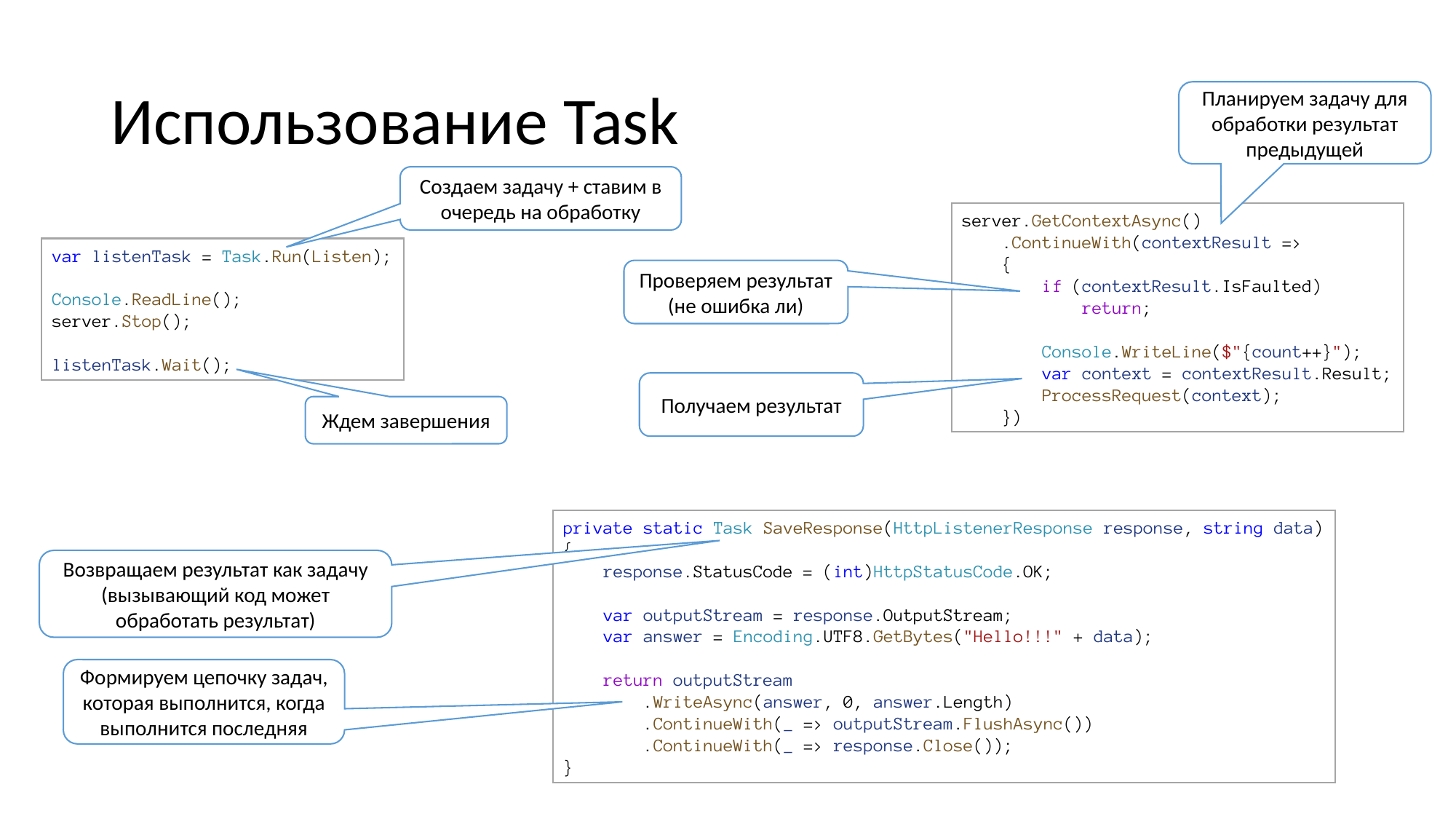

# Использование Task
Планируем задачу для обработки результат предыдущей
Создаем задачу + ставим в очередь на обработку
server.GetContextAsync()
    .ContinueWith(contextResult =>
    {
        if (contextResult.IsFaulted)
            return;
        Console.WriteLine($"{count++}");
        var context = contextResult.Result;
        ProcessRequest(context);
    })
var listenTask = Task.Run(Listen);
Console.ReadLine();
server.Stop();
listenTask.Wait();
Проверяем результат (не ошибка ли)
Получаем результат
Ждем завершения
private static Task SaveResponse(HttpListenerResponse response, string data)
{
    response.StatusCode = (int)HttpStatusCode.OK;
    var outputStream = response.OutputStream;
    var answer = Encoding.UTF8.GetBytes("Hello!!!" + data);
    return outputStream
        .WriteAsync(answer, 0, answer.Length)
        .ContinueWith(_ => outputStream.FlushAsync())
        .ContinueWith(_ => response.Close());
}
Возвращаем результат как задачу (вызывающий код может обработать результат)
Формируем цепочку задач, которая выполнится, когда выполнится последняя